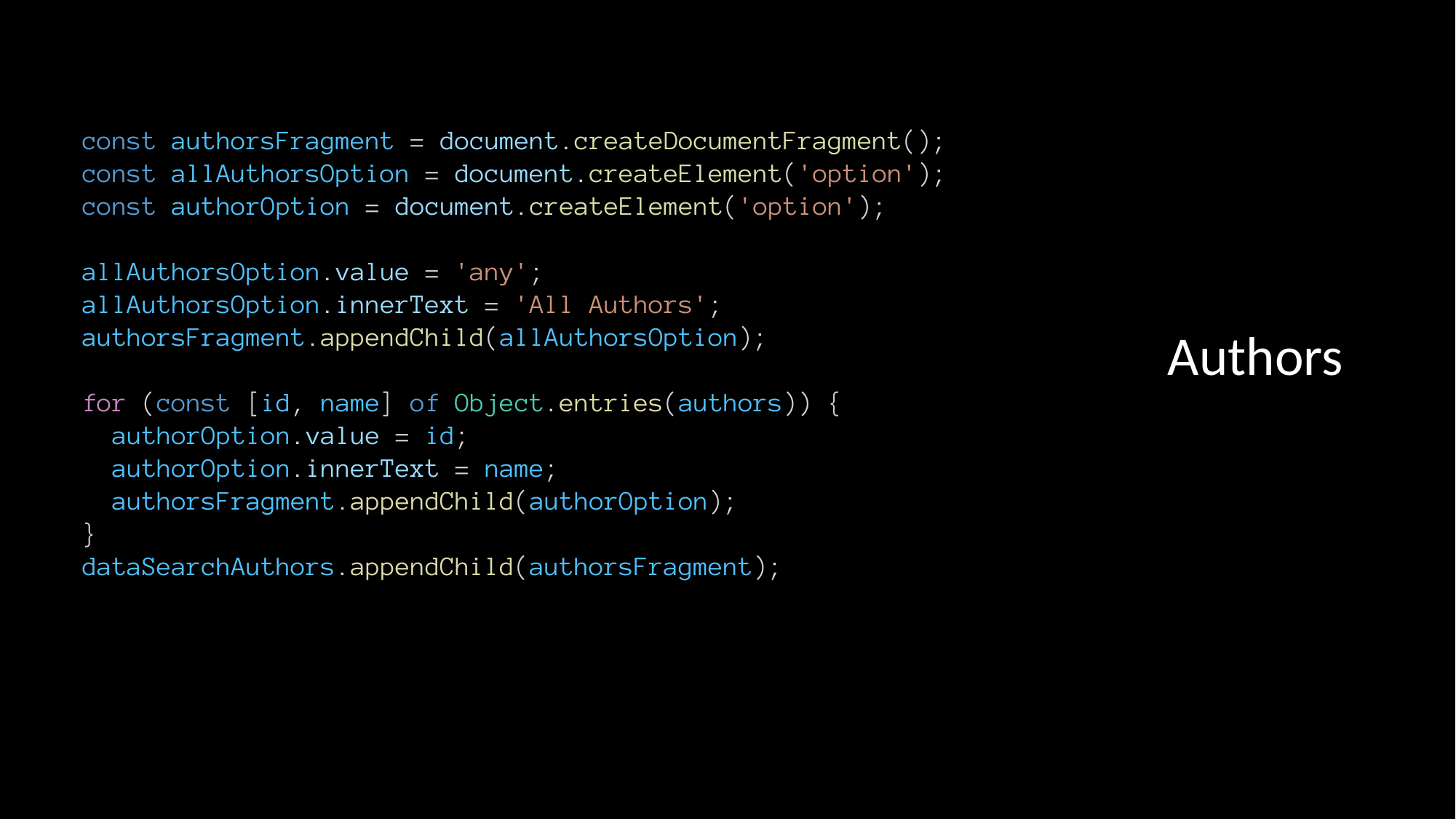

const authorsFragment = document.createDocumentFragment();
  const allAuthorsOption = document.createElement('option');
  const authorOption = document.createElement('option');
  allAuthorsOption.value = 'any';
  allAuthorsOption.innerText = 'All Authors';
  authorsFragment.appendChild(allAuthorsOption);
  for (const [id, name] of Object.entries(authors)) {
    authorOption.value = id;
    authorOption.innerText = name;
    authorsFragment.appendChild(authorOption);
  }
  dataSearchAuthors.appendChild(authorsFragment);
Authors